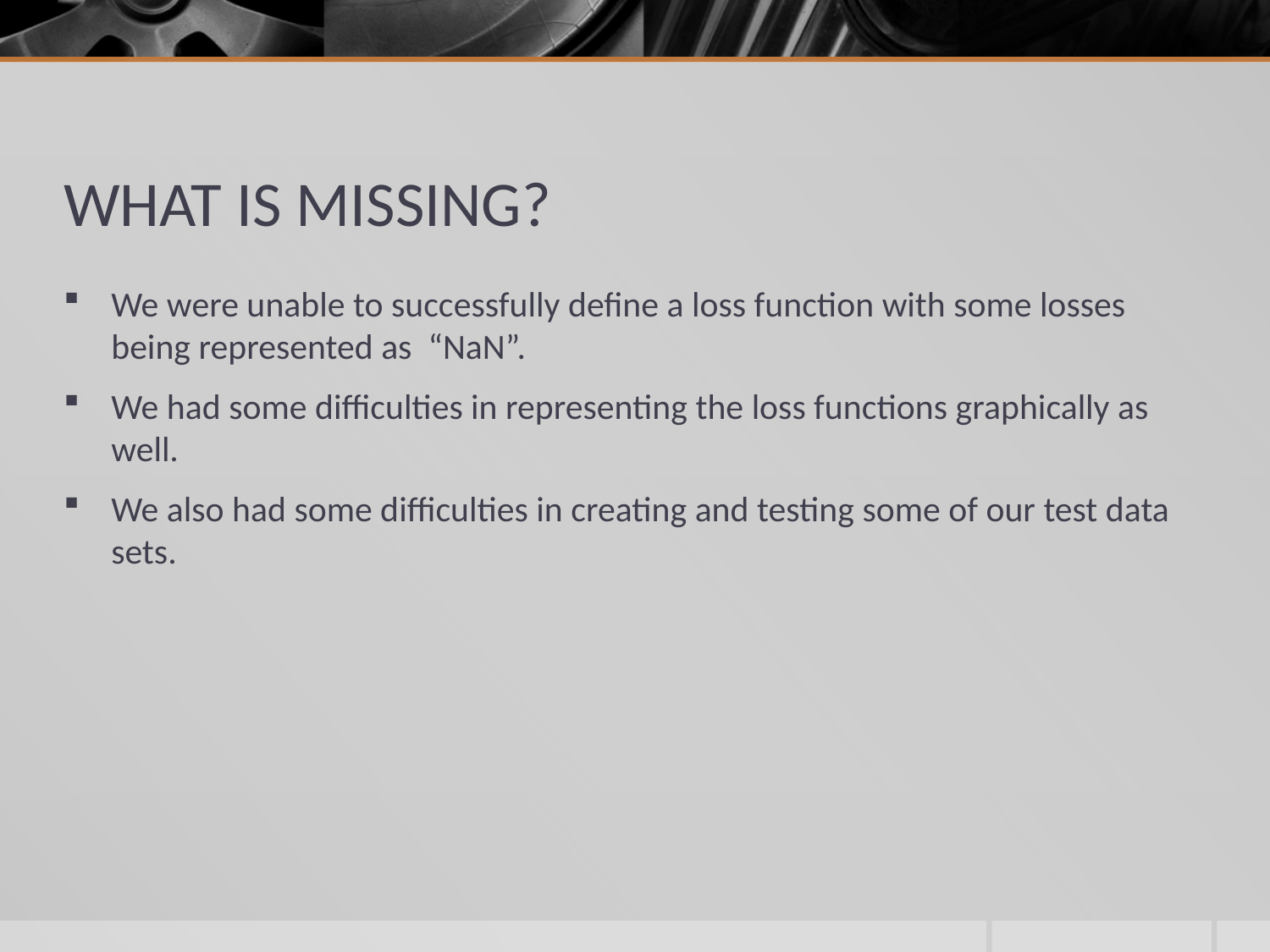

# WHAT IS MISSING?
We were unable to successfully define a loss function with some losses being represented as  “NaN”.
We had some difficulties in representing the loss functions graphically as well.
We also had some difficulties in creating and testing some of our test data sets.